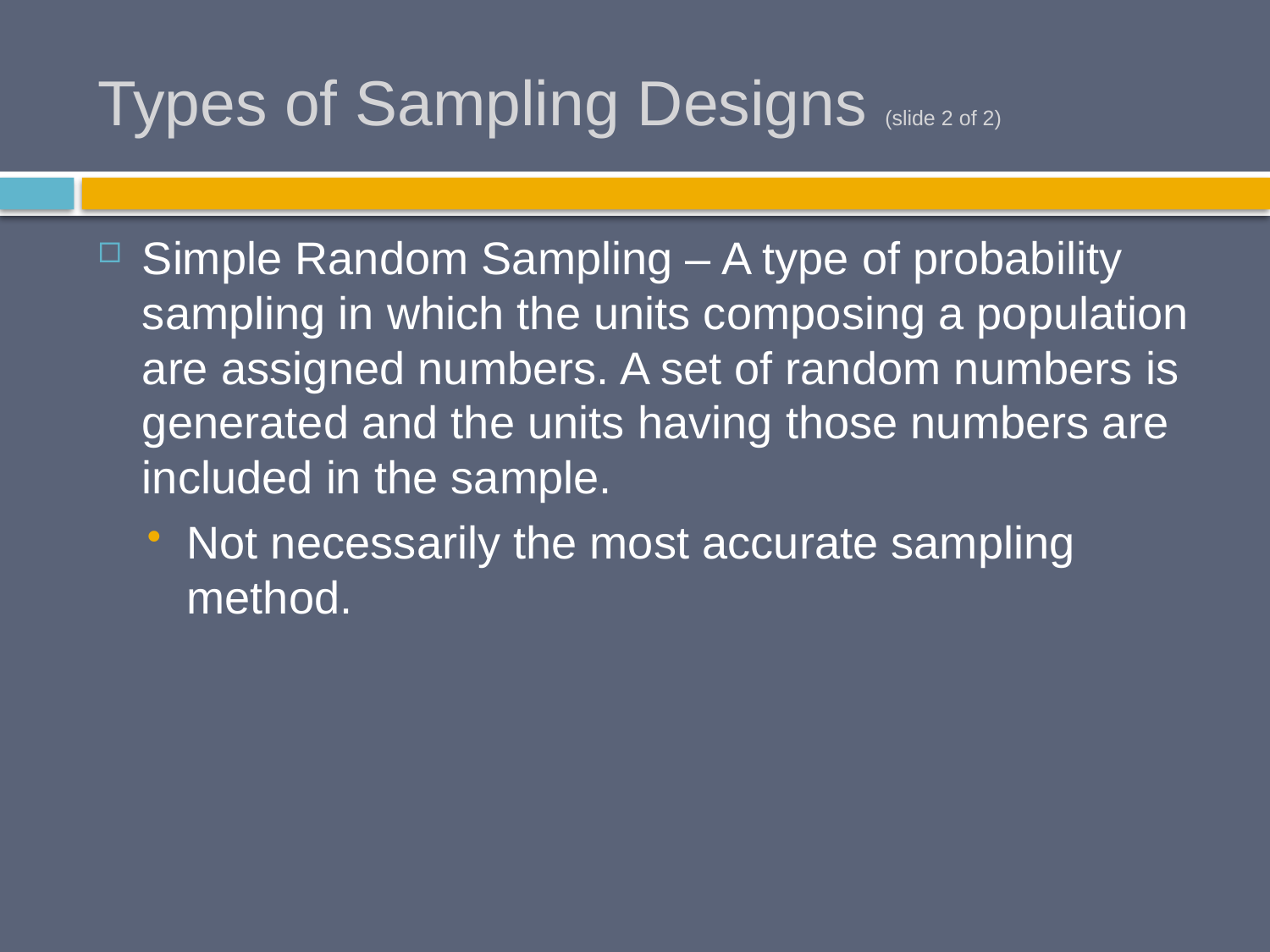

# Types of Sampling Designs (slide 2 of 2)
Simple Random Sampling – A type of probability sampling in which the units composing a population are assigned numbers. A set of random numbers is generated and the units having those numbers are included in the sample.
Not necessarily the most accurate sampling method.